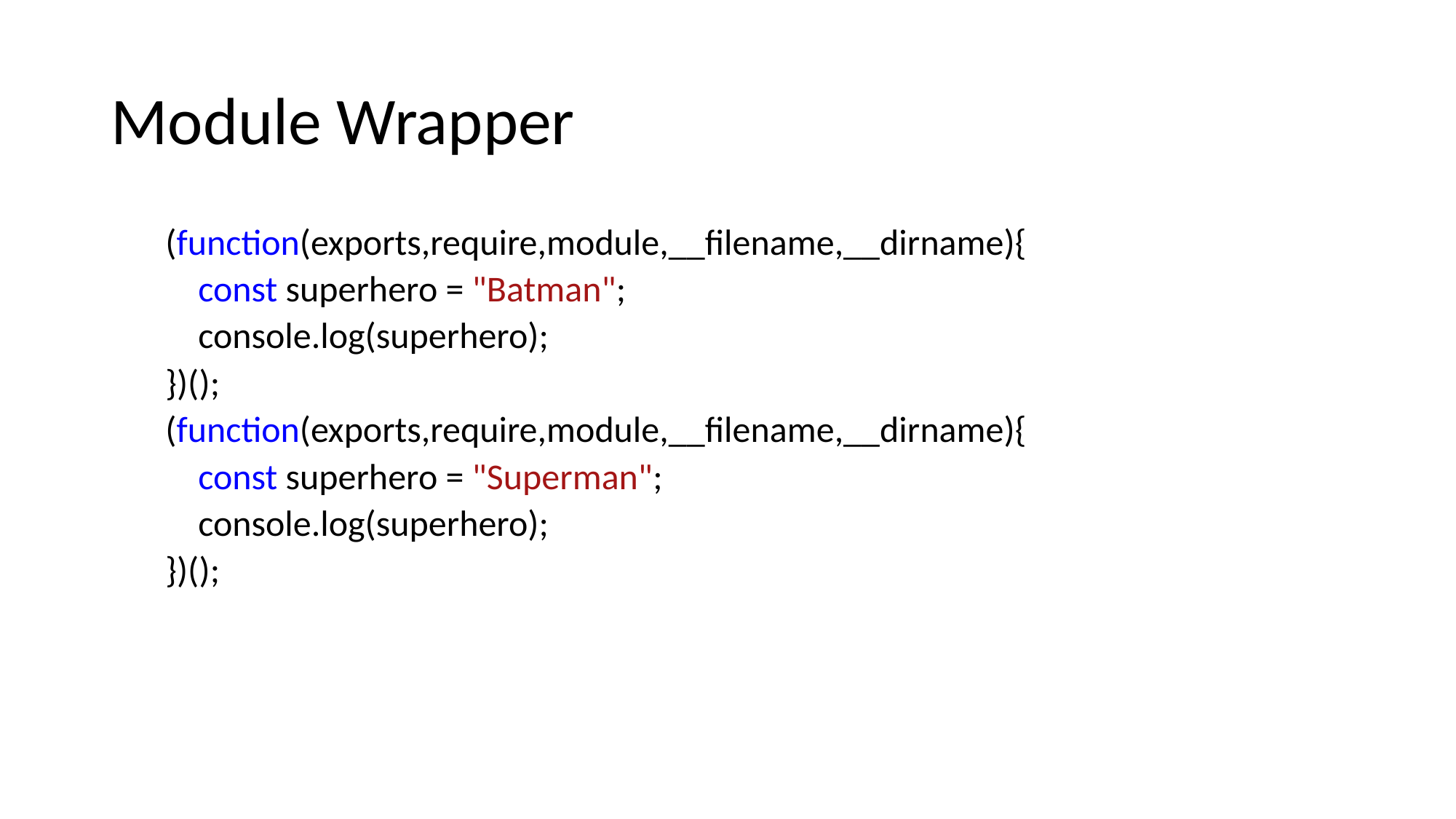

# Module Wrapper
(function(exports,require,module,__filename,__dirname){
    const superhero = "Batman";
    console.log(superhero);
})();
(function(exports,require,module,__filename,__dirname){
    const superhero = "Superman";
    console.log(superhero);
})();